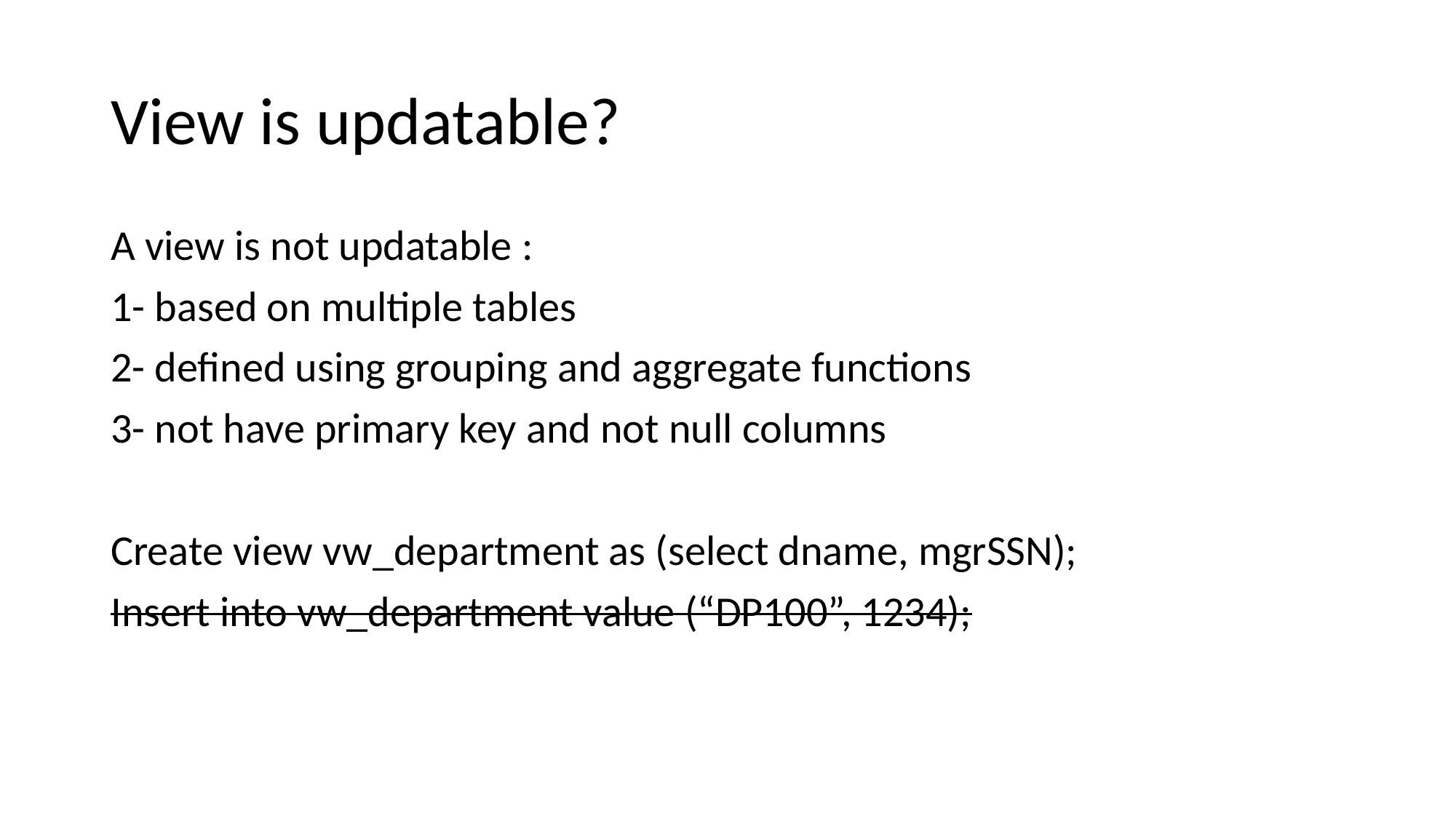

# View is updatable?
A view is not updatable :
1- based on multiple tables
2- defined using grouping and aggregate functions
3- not have primary key and not null columns

Create view vw_department as (select dname, mgrSSN);
Insert into vw_department value (“DP100”, 1234);